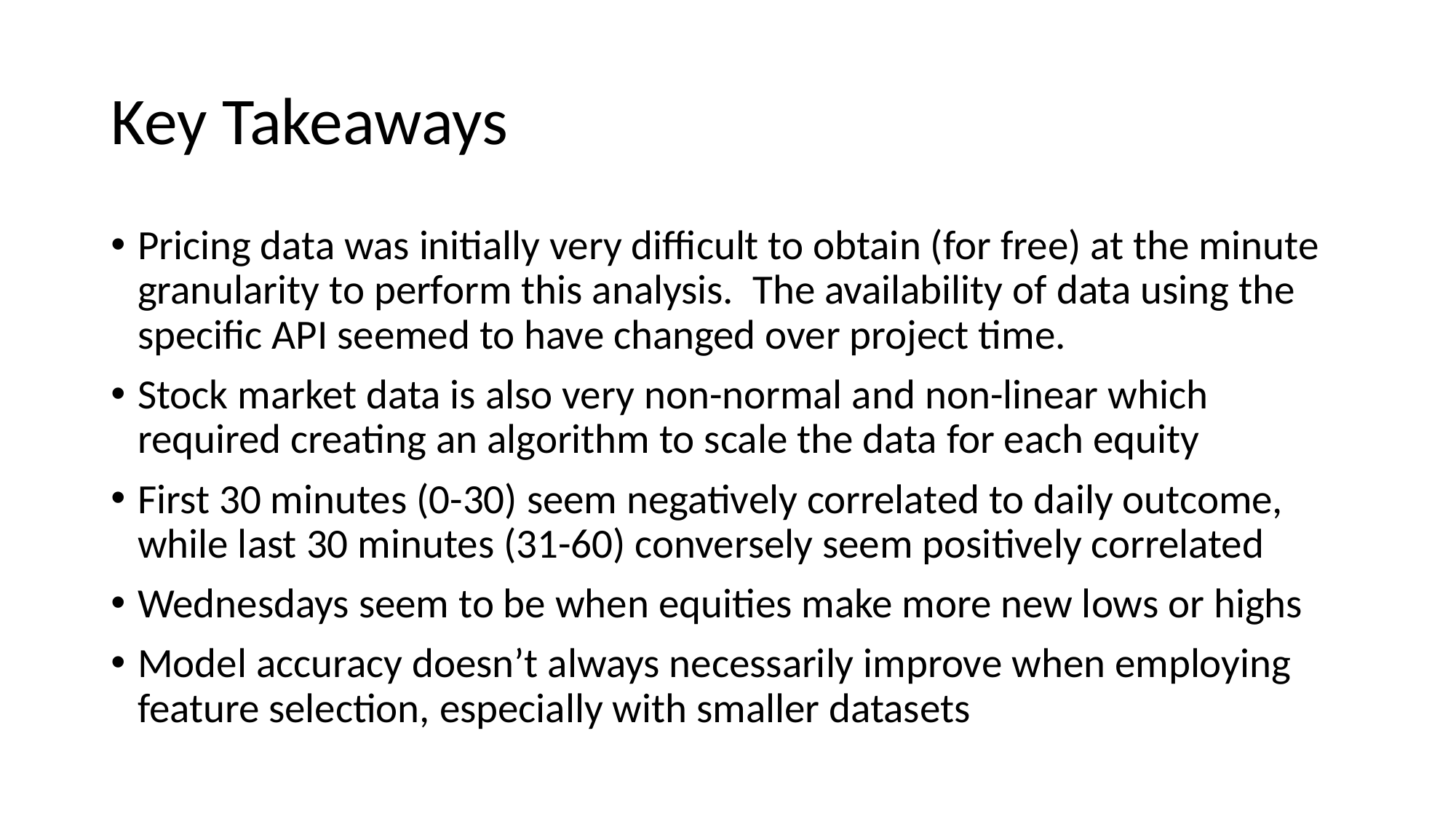

# Key Takeaways
Pricing data was initially very difficult to obtain (for free) at the minute granularity to perform this analysis.  The availability of data using the specific API seemed to have changed over project time.
Stock market data is also very non-normal and non-linear which required creating an algorithm to scale the data for each equity
First 30 minutes (0-30) seem negatively correlated to daily outcome, while last 30 minutes (31-60) conversely seem positively correlated
Wednesdays seem to be when equities make more new lows or highs
Model accuracy doesn’t always necessarily improve when employing feature selection, especially with smaller datasets